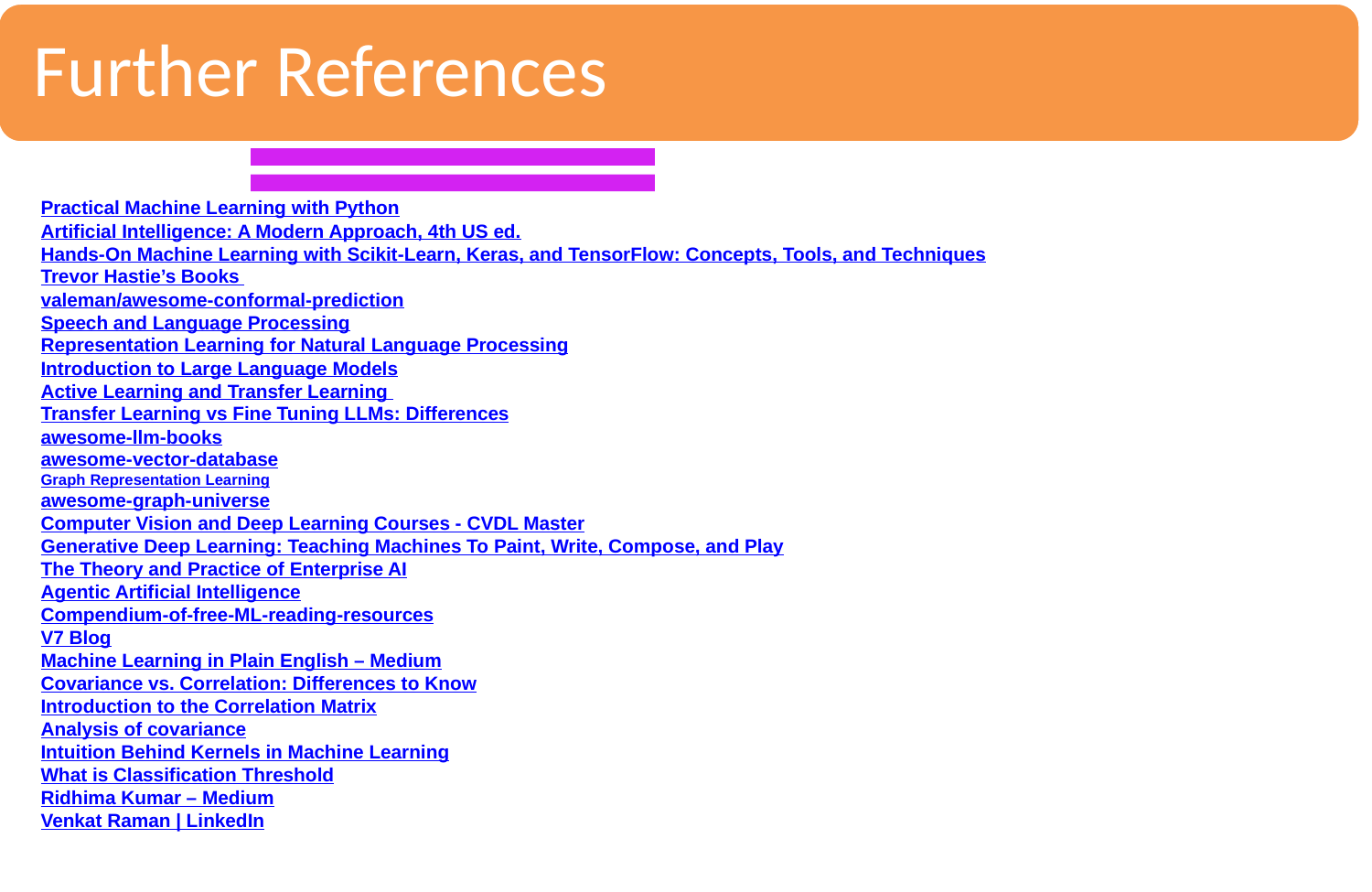

Further References

Practical Machine Learning with Python
Artificial Intelligence: A Modern Approach, 4th US ed.
Hands-On Machine Learning with Scikit-Learn, Keras, and TensorFlow: Concepts, Tools, and Techniques
Trevor Hastie’s Books
valeman/awesome-conformal-prediction
Speech and Language Processing
Representation Learning for Natural Language Processing
Introduction to Large Language Models
Active Learning and Transfer Learning
Transfer Learning vs Fine Tuning LLMs: Differences
awesome-llm-books
awesome-vector-database
Graph Representation Learning
awesome-graph-universe
Computer Vision and Deep Learning Courses - CVDL Master
Generative Deep Learning: Teaching Machines To Paint, Write, Compose, and Play
The Theory and Practice of Enterprise AI
Agentic Artificial Intelligence
Compendium-of-free-ML-reading-resources
V7 Blog
Machine Learning in Plain English – Medium
Covariance vs. Correlation: Differences to Know
Introduction to the Correlation Matrix
Analysis of covariance
Intuition Behind Kernels in Machine Learning
What is Classification Threshold
Ridhima Kumar – Medium
Venkat Raman | LinkedIn